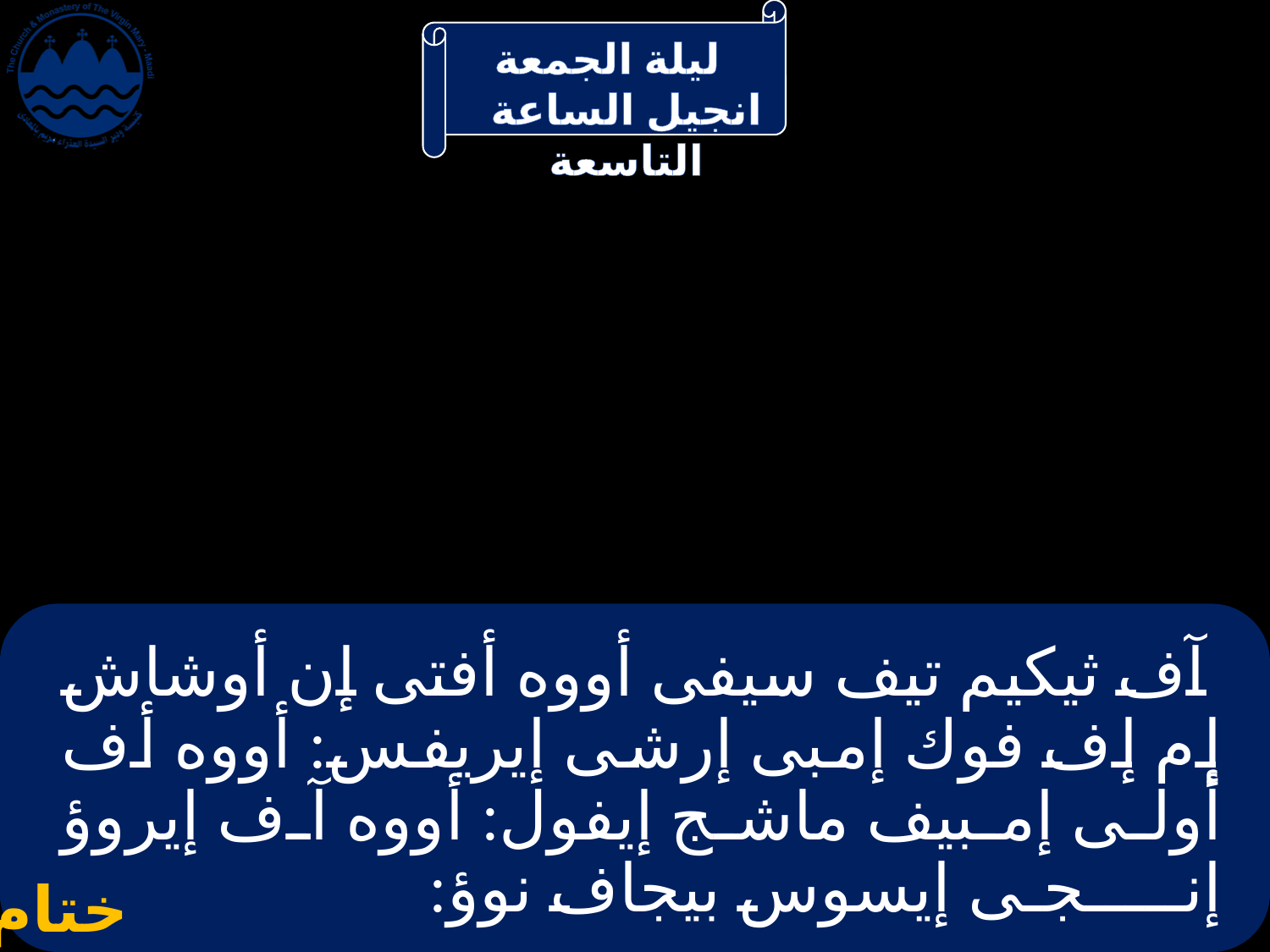

# آف ثيكيم تيف سيفى أووه أفتى إن أوشاش إم إف فوك إمبى إرشى إيريفس: أووه أف أولى إمبيف ماشج إيفول: أووه آف إيروؤ إنـــــجـى إيسوس بيجاف نوؤ:
ختام